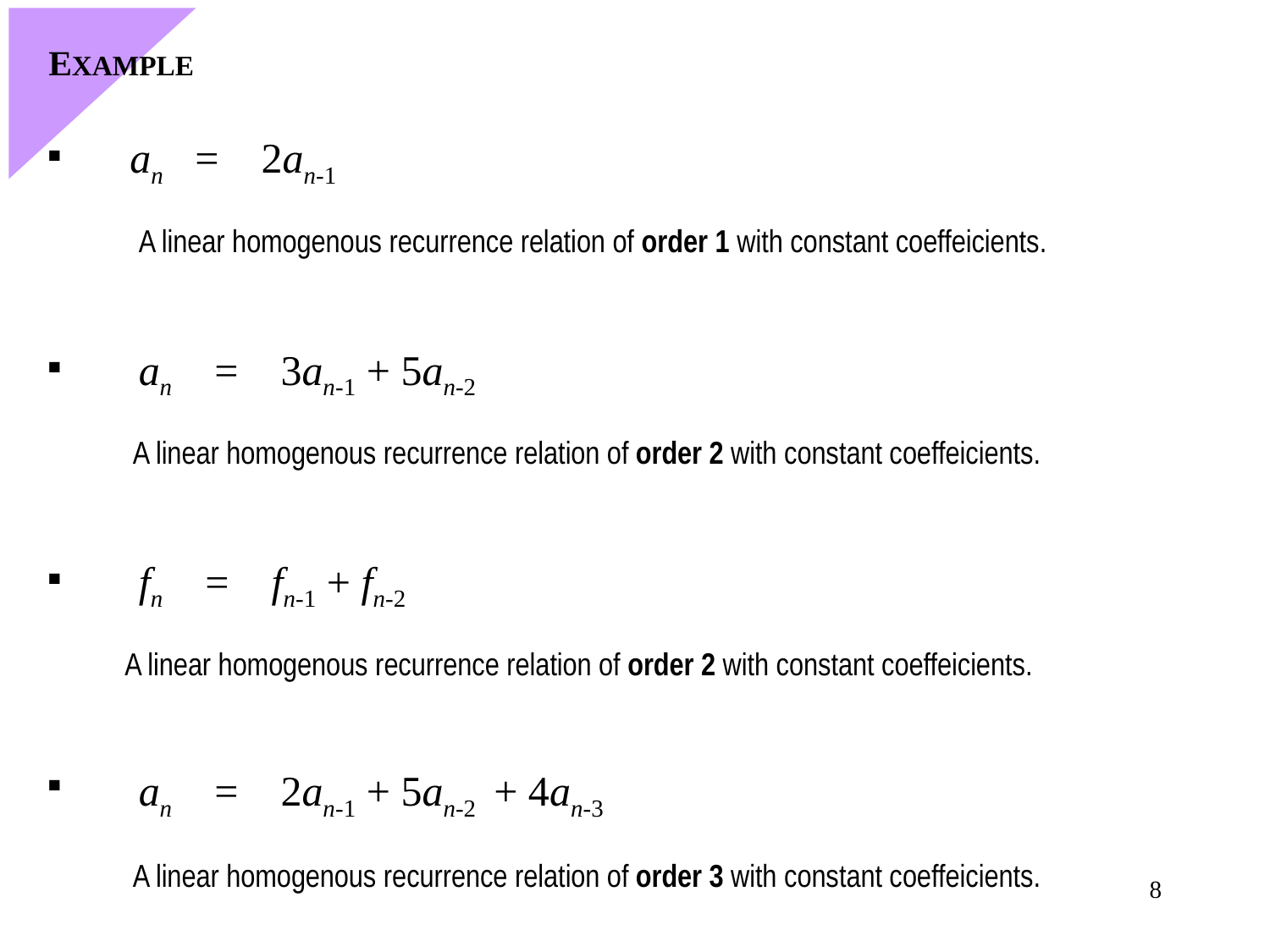

EXAMPLE

      an   =    2an-1

       A linear homogenous recurrence relation of order 1 with constant coeffeicients.

       an    =    3an-1 + 5an-2

       A linear homogenous recurrence relation of order 2 with constant coeffeicients.

       fn    =    fn-1 + fn-2

      A linear homogenous recurrence relation of order 2 with constant coeffeicients.

       an    =    2an-1 + 5an-2  + 4an-3

       A linear homogenous recurrence relation of order 3 with constant coeffeicients.

8